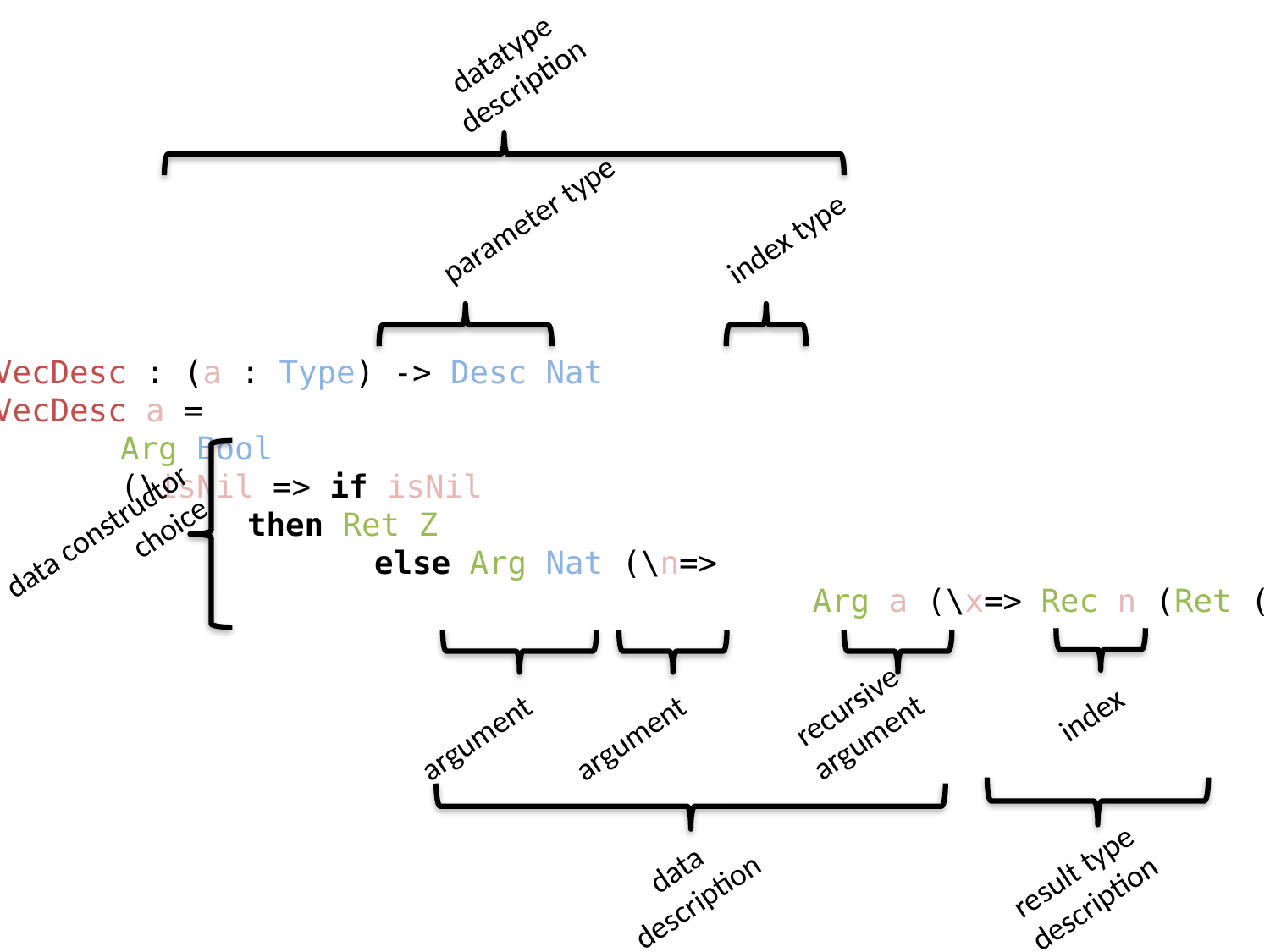

datatype
description
parameter type
index type

VecDesc : (a : Type) -> Desc Nat
VecDesc a =
	Arg Bool
	(\isNil => if isNil
	     	then Ret Z
			else Arg Nat (\n=>
						   Arg a (\x=> Rec n (Ret (S n)))))

data constructor
	choice

recursive
argument
index

argument
argument
data
description
result type
description